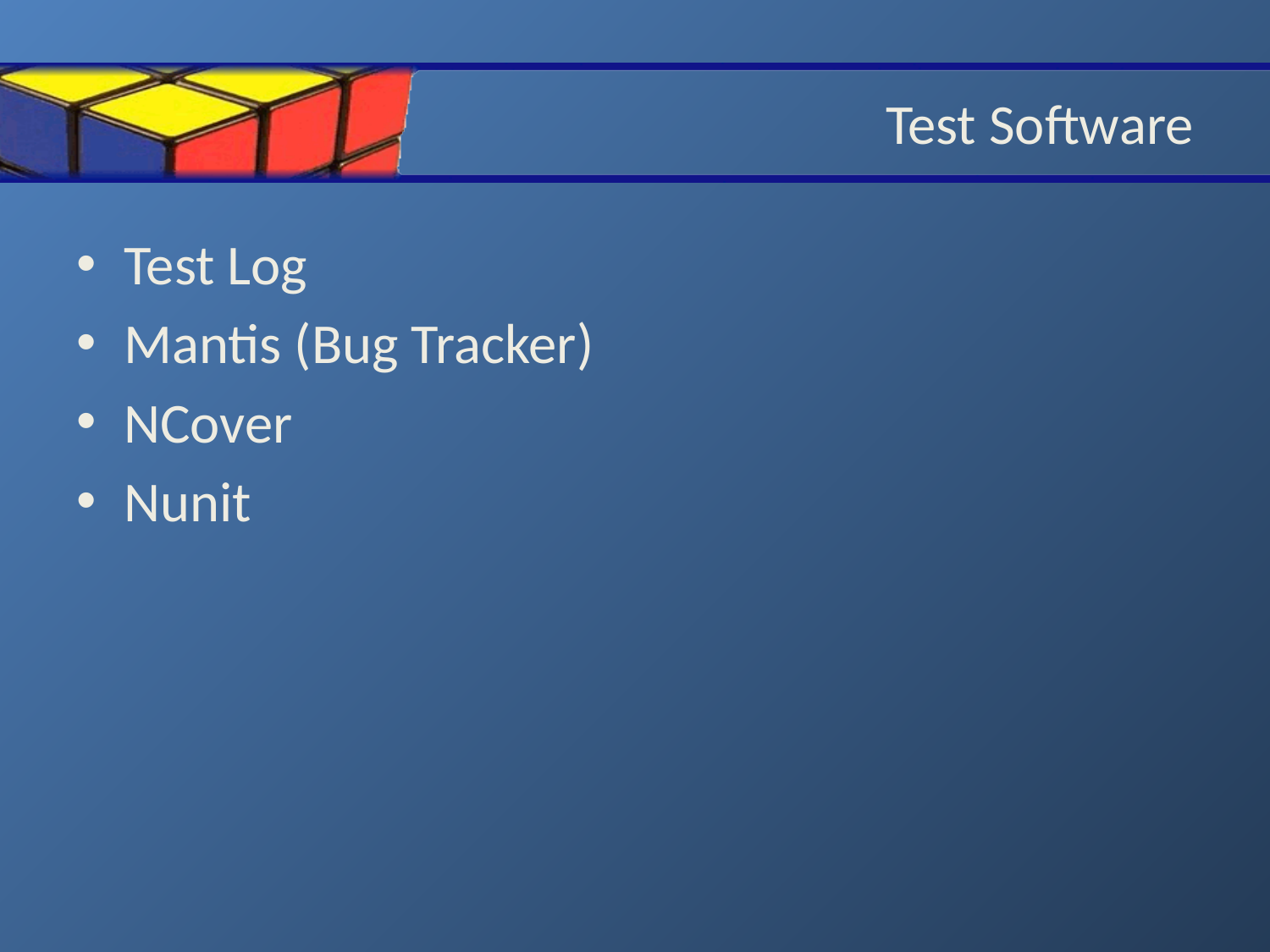

# Test Software
Test Log
Mantis (Bug Tracker)
NCover
Nunit